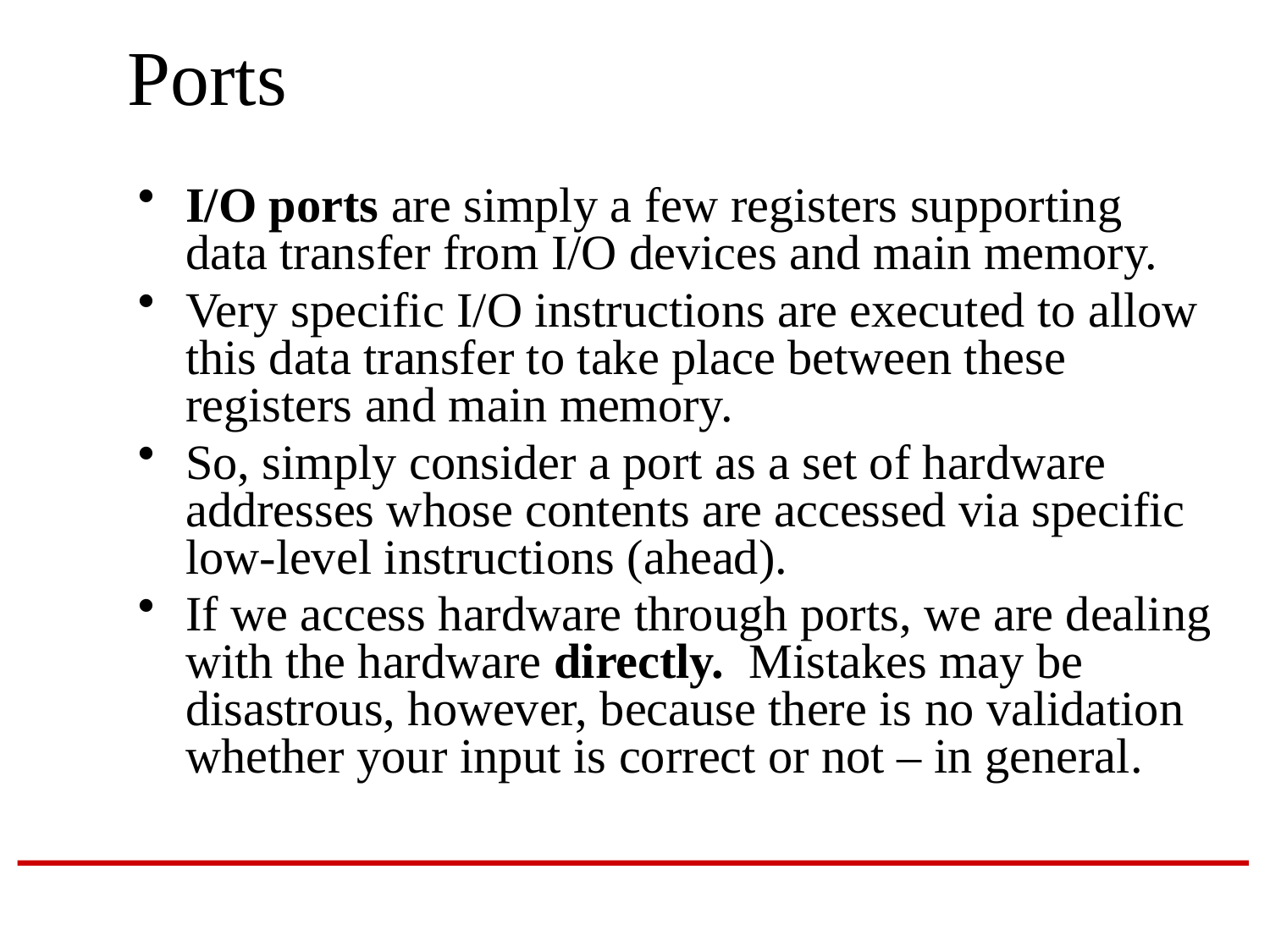

# Ports
I/O ports are simply a few registers supporting data transfer from I/O devices and main memory.
Very specific I/O instructions are executed to allow this data transfer to take place between these registers and main memory.
So, simply consider a port as a set of hardware addresses whose contents are accessed via specific low-level instructions (ahead).
If we access hardware through ports, we are dealing with the hardware directly.  Mistakes may be disastrous, however, because there is no validation whether your input is correct or not – in general.